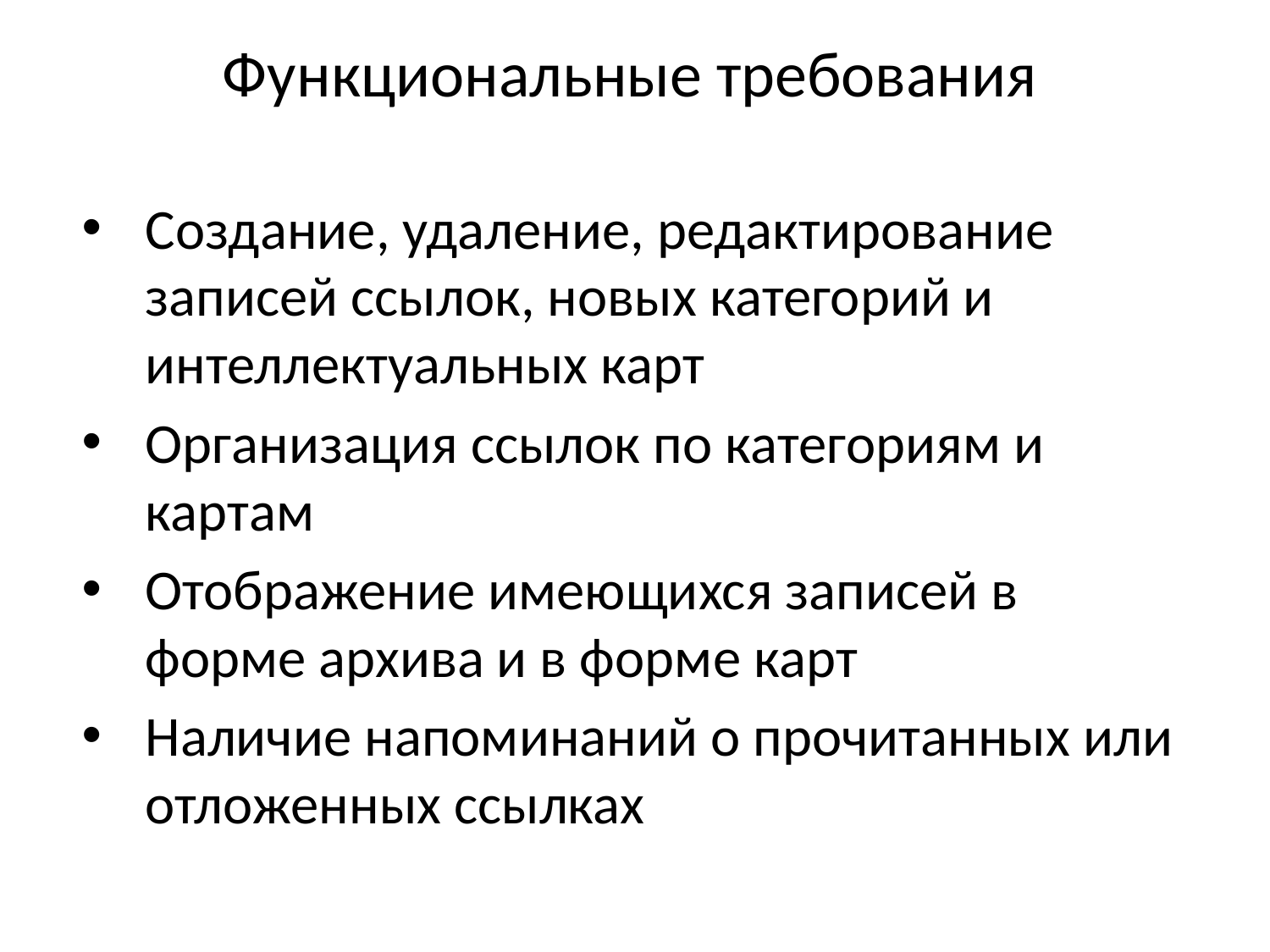

# Функциональные требования
Создание, удаление, редактирование записей ссылок, новых категорий и интеллектуальных карт
Организация ссылок по категориям и картам
Отображение имеющихся записей в форме архива и в форме карт
Наличие напоминаний о прочитанных или отложенных ссылках